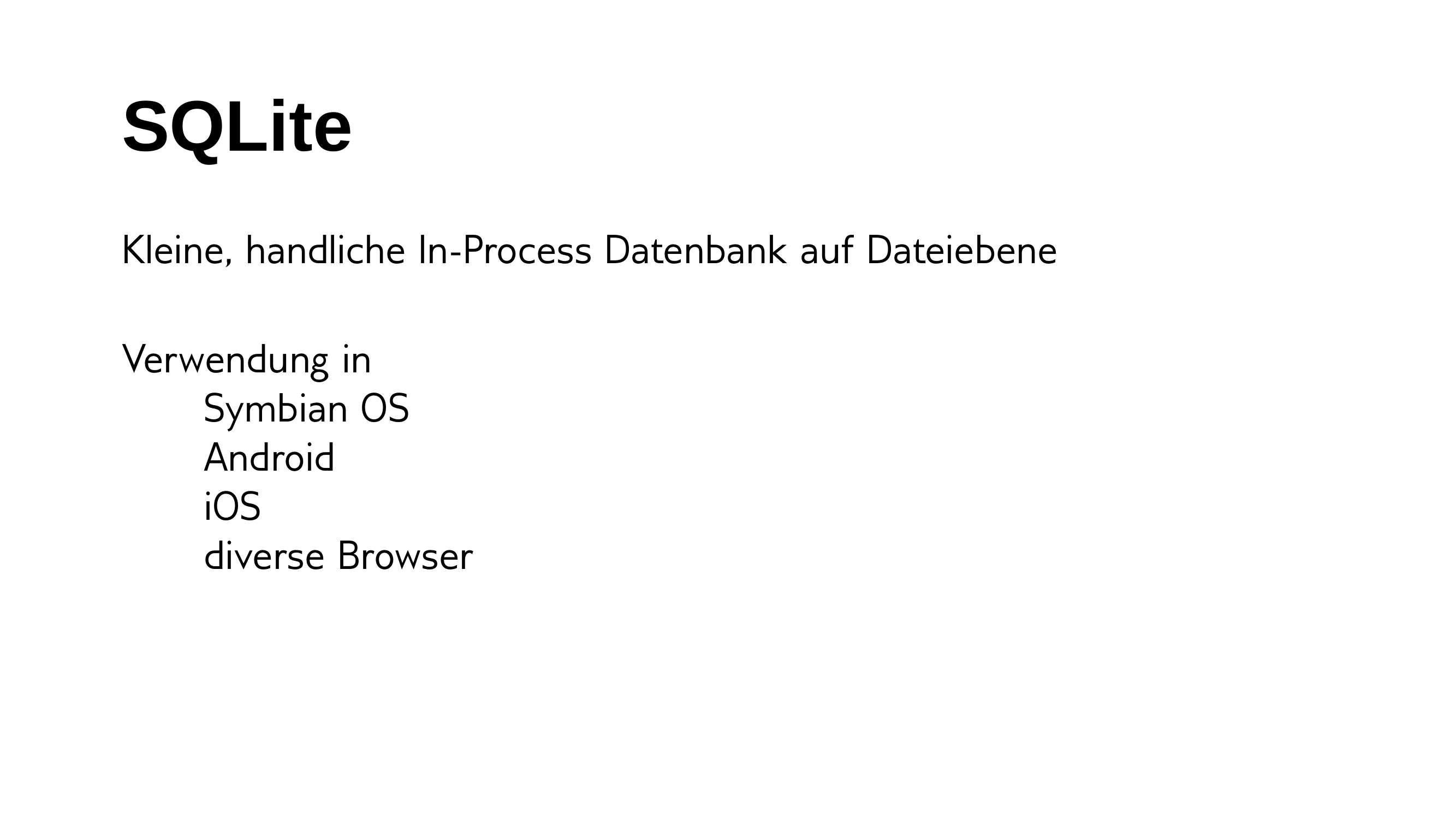

# SQLite
Kleine, handliche In-Process Datenbank auf Dateiebene

Verwendung in
	Symbian OS
	Android
	iOS
	diverse Browser